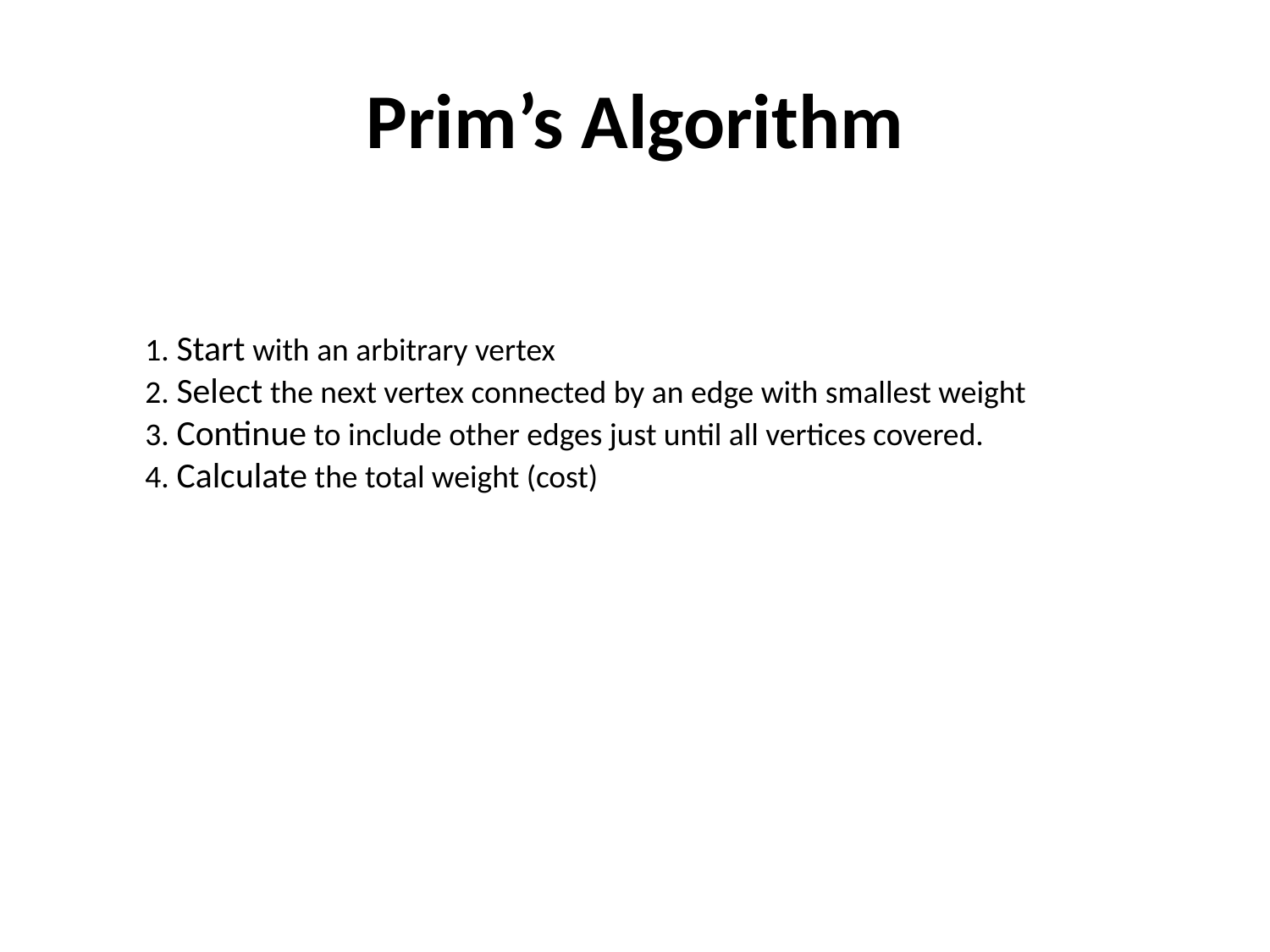

# Prim’s Algorithm
1. Start with an arbitrary vertex
2. Select the next vertex connected by an edge with smallest weight
3. Continue to include other edges just until all vertices covered.
4. Calculate the total weight (cost)